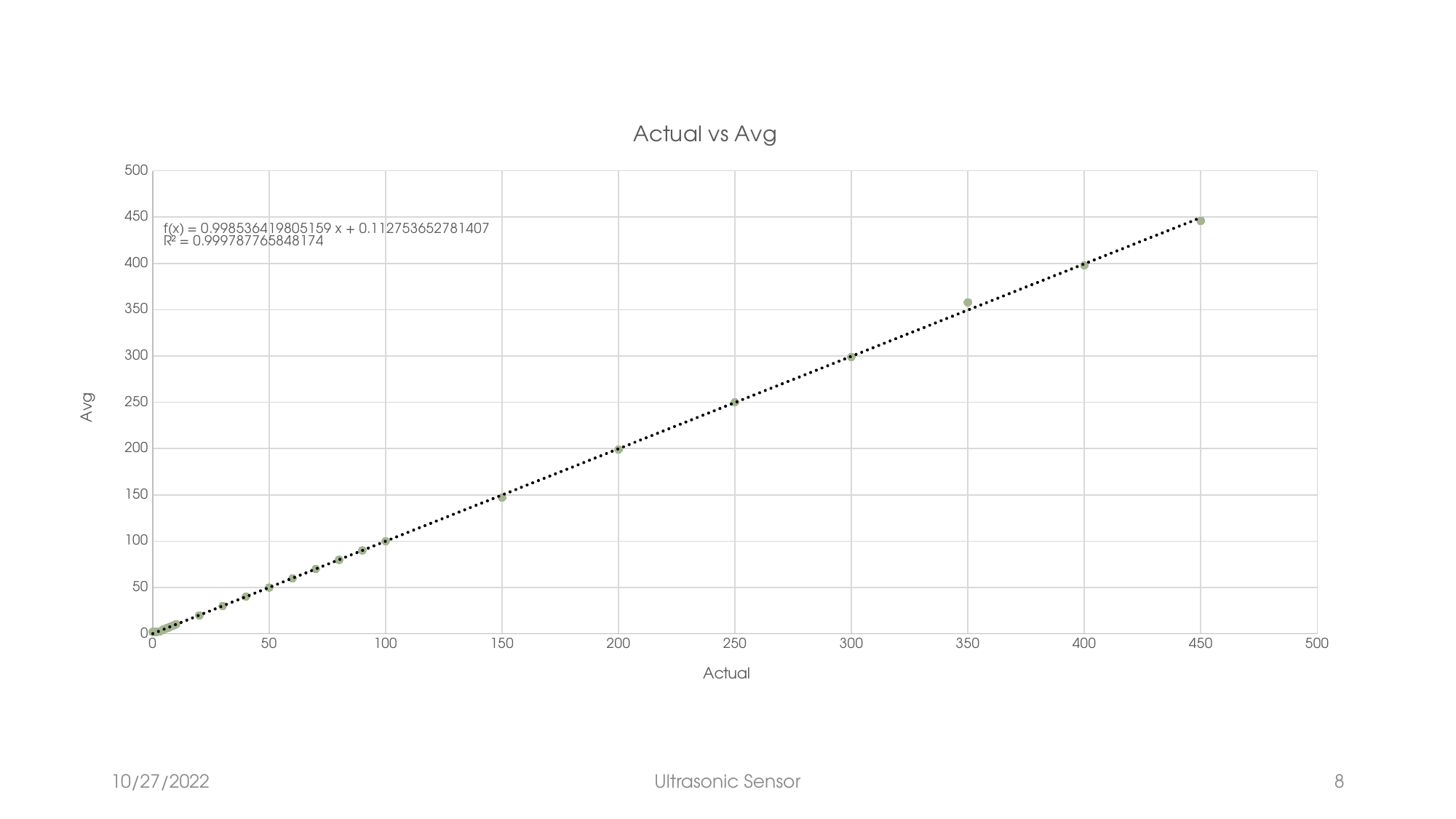

### Chart: Actual vs Avg

| Category |  |
|---|---|
10/27/2022
Ultrasonic Sensor
8